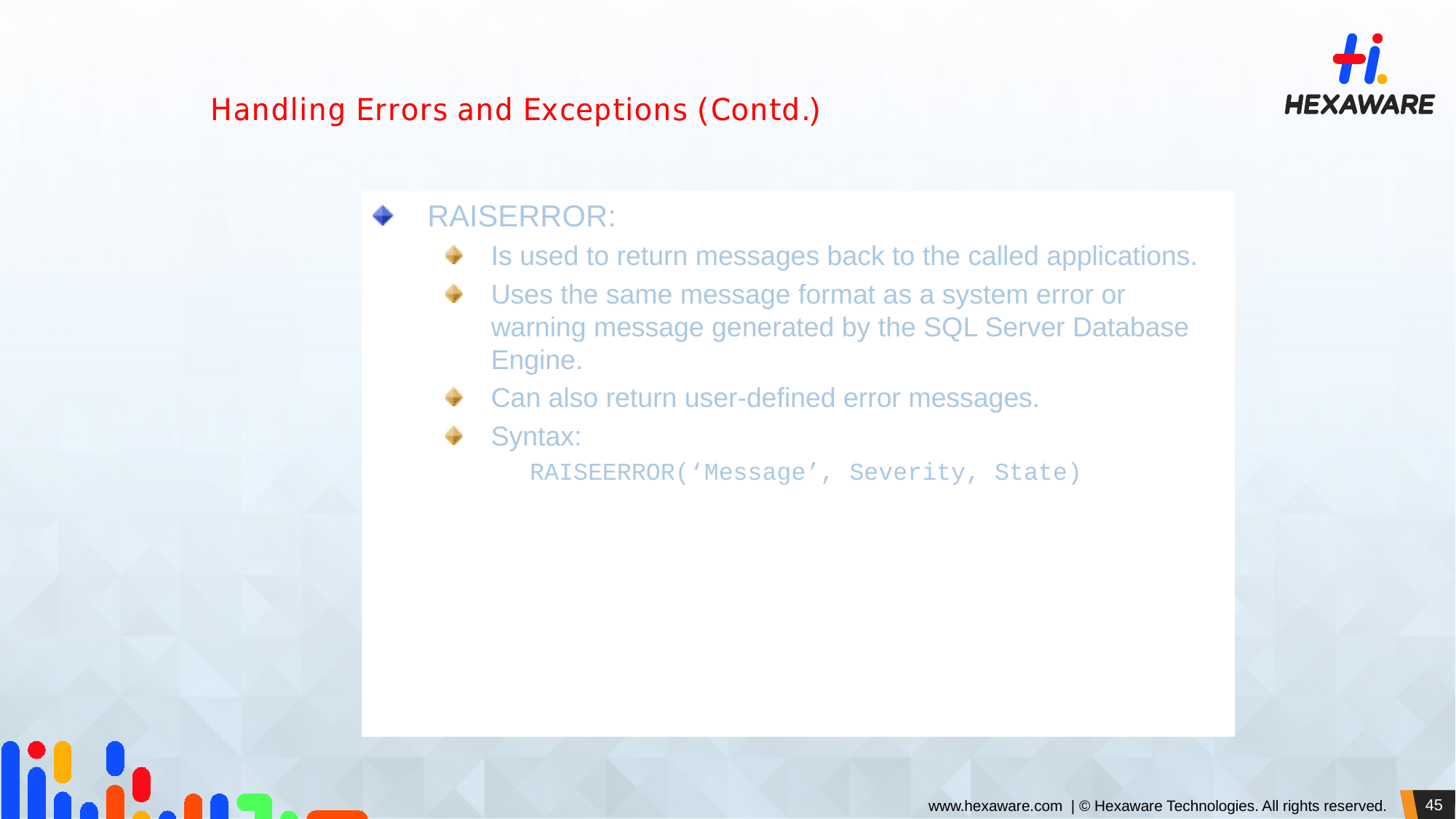

Handling Errors and Exceptions (Contd.)
RAISERROR:
Is used to return messages back to the called applications.
Uses the same message format as a system error or warning message generated by the SQL Server Database Engine.
Can also return user-defined error messages.
Syntax:
RAISEERROR(‘Message’, Severity, State)